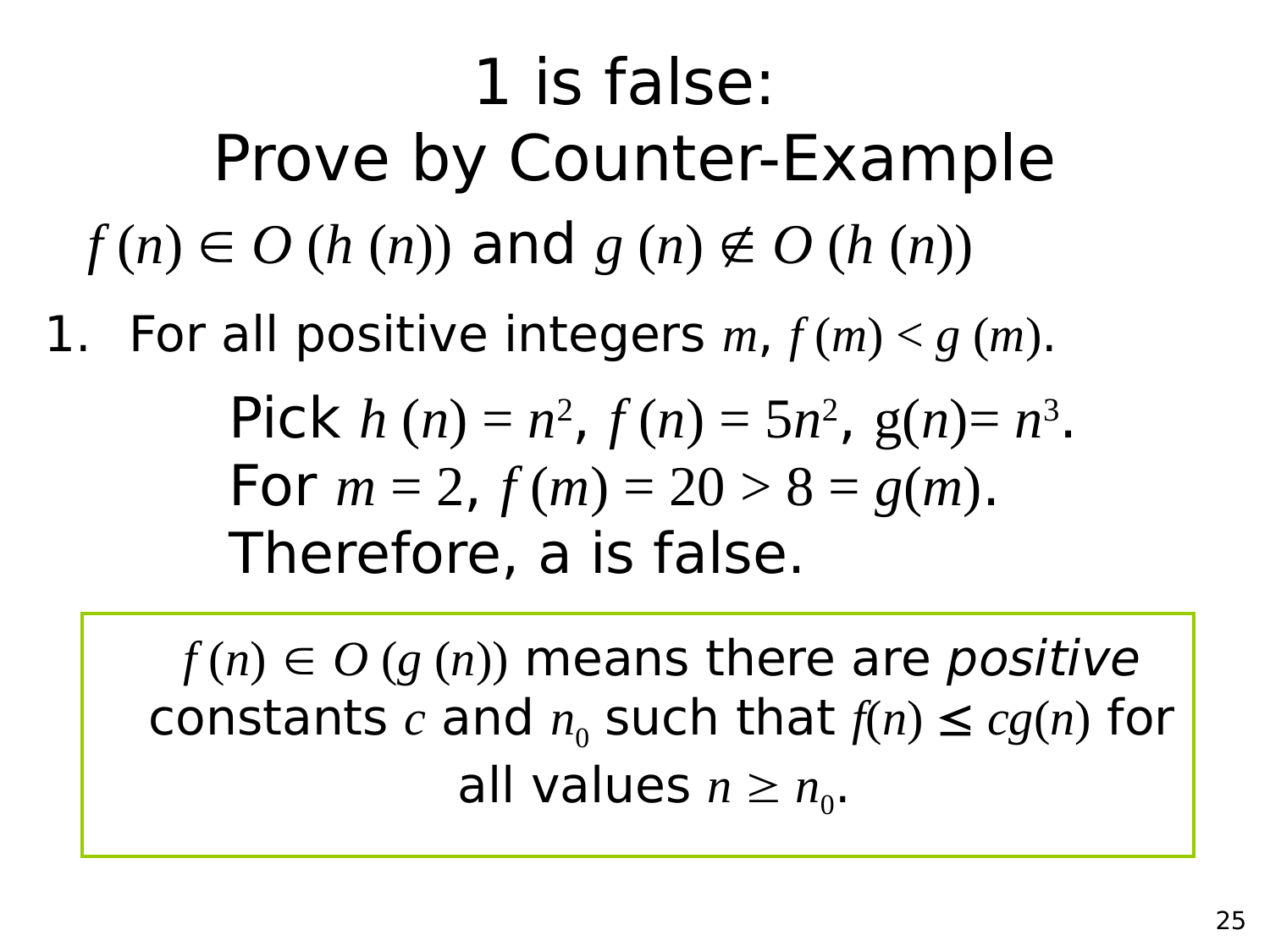

# 1 is false: Prove by Counter-Example
f (n) ∈ O (h (n)) and g (n) ∉ O (h (n))
For all positive integers m, f (m) < g (m).
Pick h (n) = n2, f (n) = 5n2, g(n)= n3.
For m = 2, f (m) = 20 > 8 = g(m).
Therefore, a is false.
	f (n) ∈ O (g (n)) means there are positive constants c and n0 such that f(n) ≤ cg(n) for all values n ≥ n0.